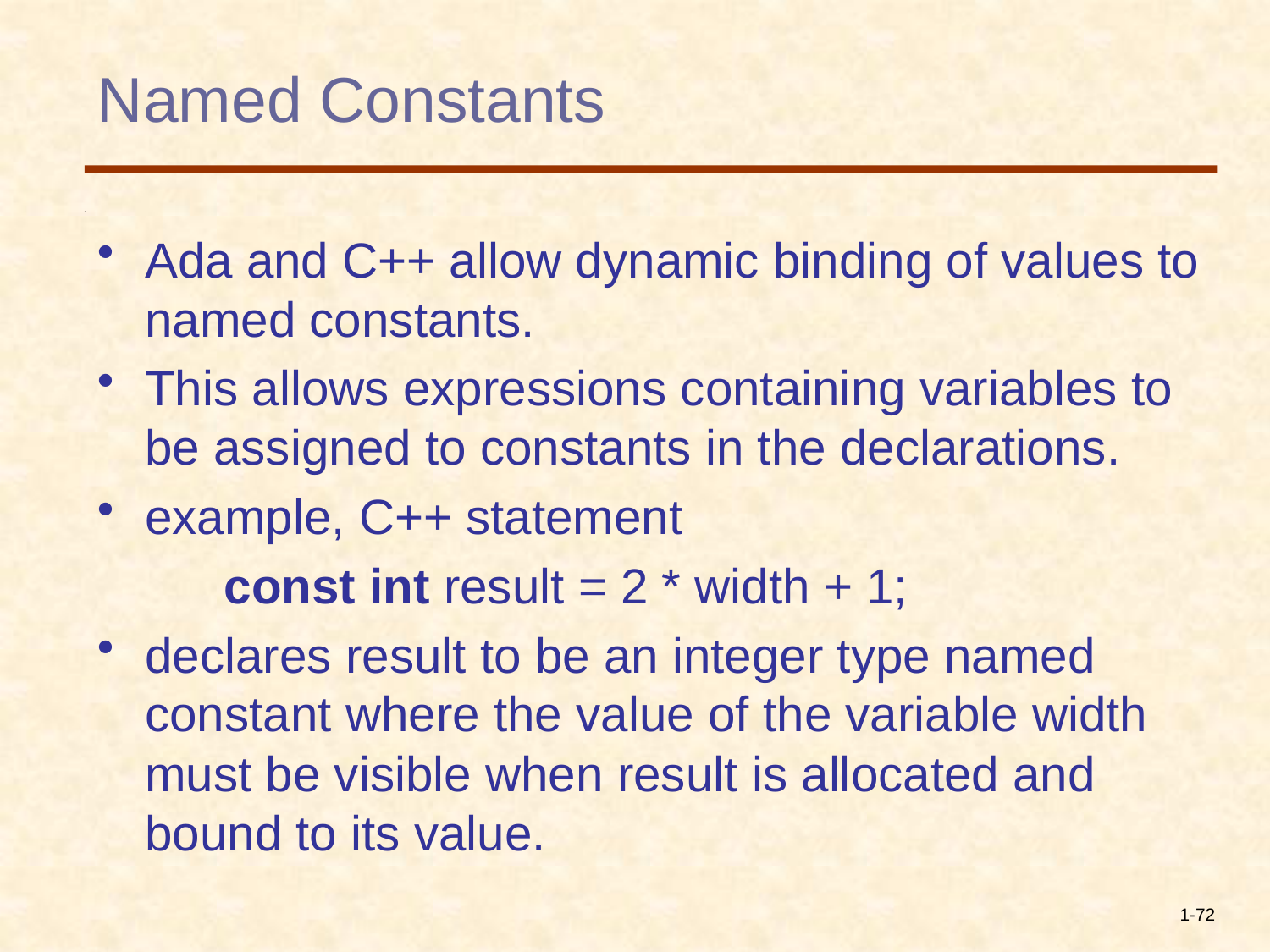

# Named Constants
Ada and C++ allow dynamic binding of values to named constants.
This allows expressions containing variables to be assigned to constants in the declarations.
example, C++ statement
	const int result = 2 * width + 1;
declares result to be an integer type named constant where the value of the variable width must be visible when result is allocated and bound to its value.
1-72